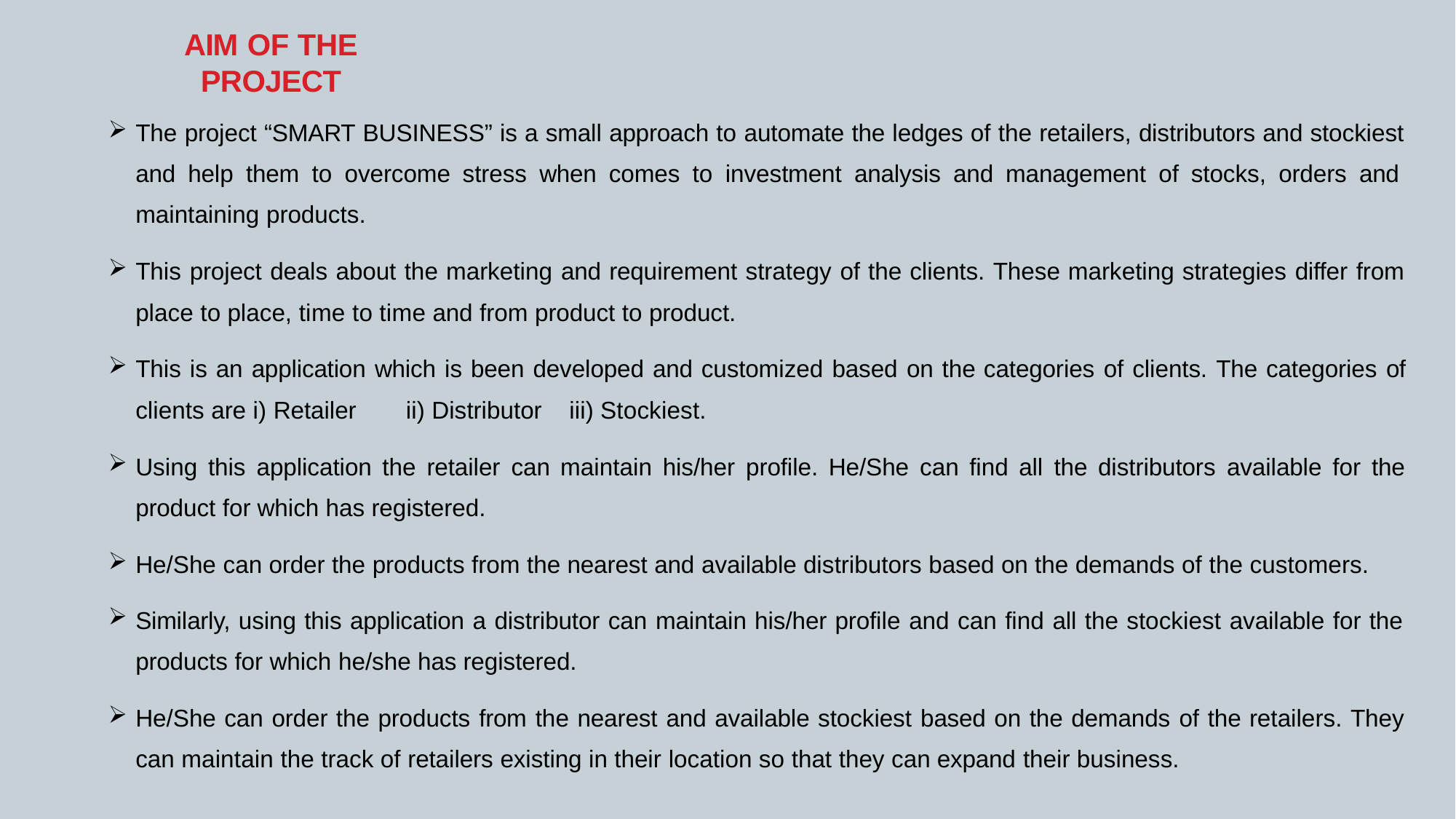

# AIM OF THE PROJECT
The project “SMART BUSINESS” is a small approach to automate the ledges of the retailers, distributors and stockiest  and help them to overcome stress when comes to investment analysis and management of stocks, orders and  maintaining products.

This project deals about the marketing and requirement strategy of the clients. These marketing strategies differ from
place to place, time to time and from product to product.

This is an application which is been developed and customized based on the categories of clients. The categories of
clients are i) Retailer	ii) Distributor	iii) Stockiest.

Using this application the retailer can maintain his/her profile. He/She can find all the distributors available for the
product for which has registered.

He/She can order the products from the nearest and available distributors based on the demands of the customers.
Similarly, using this application a distributor can maintain his/her profile and can find all the stockiest available for the  products for which he/she has registered.

He/She can order the products from the nearest and available stockiest based on the demands of the retailers. They
can maintain the track of retailers existing in their location so that they can expand their business.